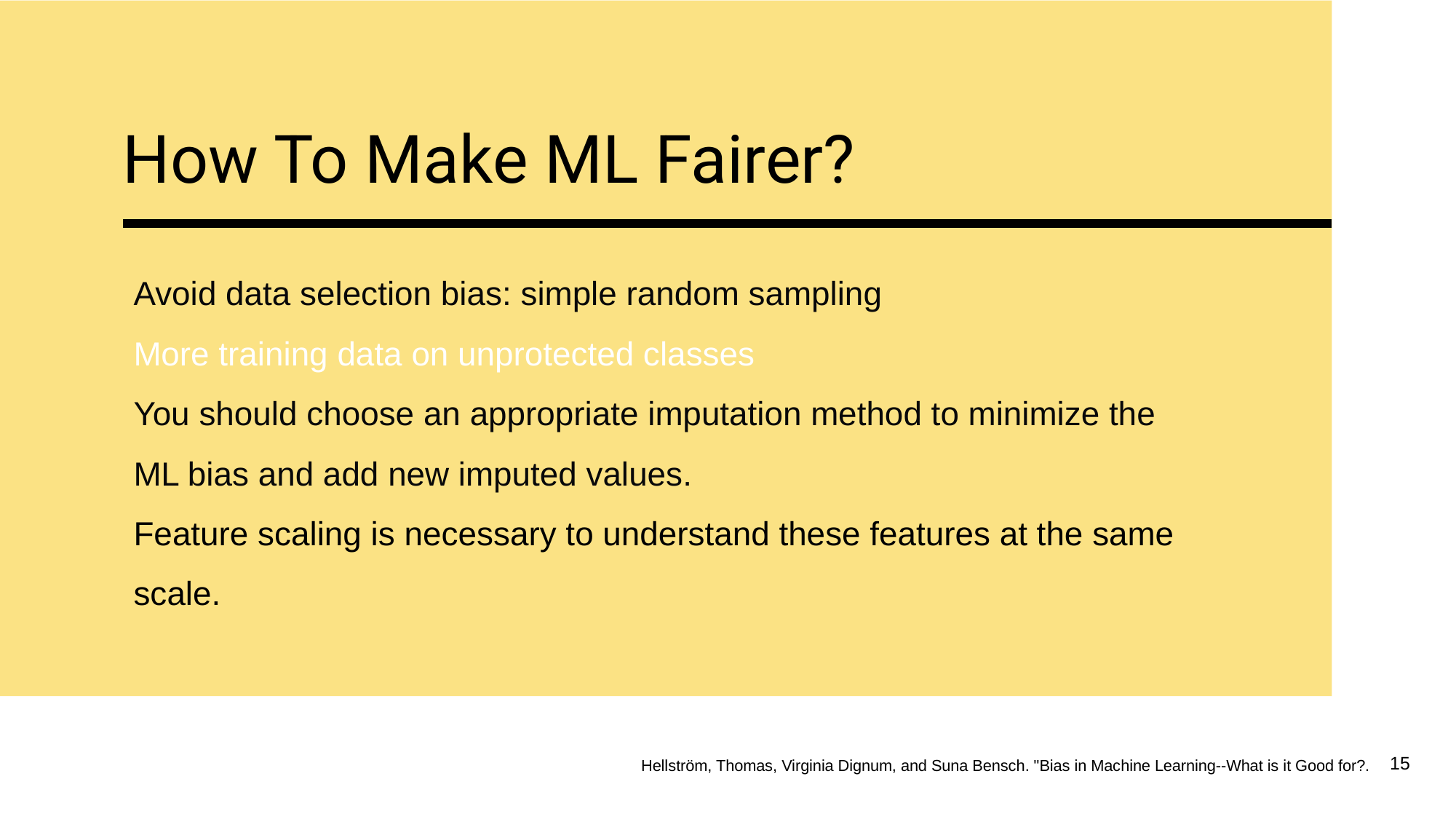

# How To Make ML Fairer?

Avoid data selection bias: simple random sampling
More training data on unprotected classes
You should choose an appropriate imputation method to minimize the ML bias and add new imputed values.
Feature scaling is necessary to understand these features at the same scale.

Hellström, Thomas, Virginia Dignum, and Suna Bensch. "Bias in Machine Learning--What is it Good for?.
15